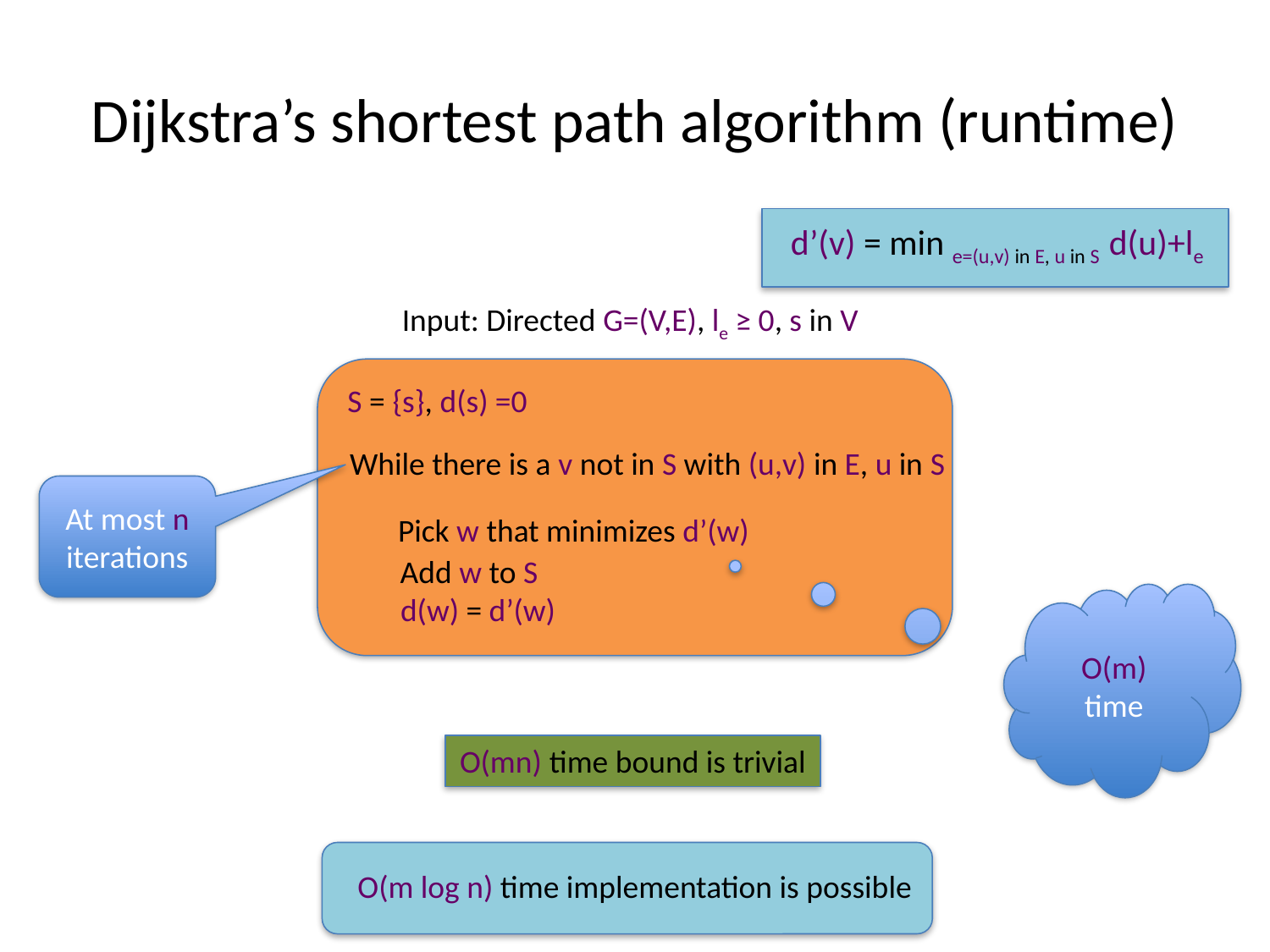

# Dijkstra’s shortest path algorithm (runtime)

d’(v) = min e=(u,v) in E, u in S  d(u)+le
Input: Directed G=(V,E), le ≥ 0, s in V

S = {s}, d(s) =0
While there is a v not in S with (u,v) in E, u in S
At most n iterations
Pick w that minimizes d’(w)
Add w to S
d(w) = d’(w)
O(m) time

O(mn) time bound is trivial

O(m log n) time implementation is possible